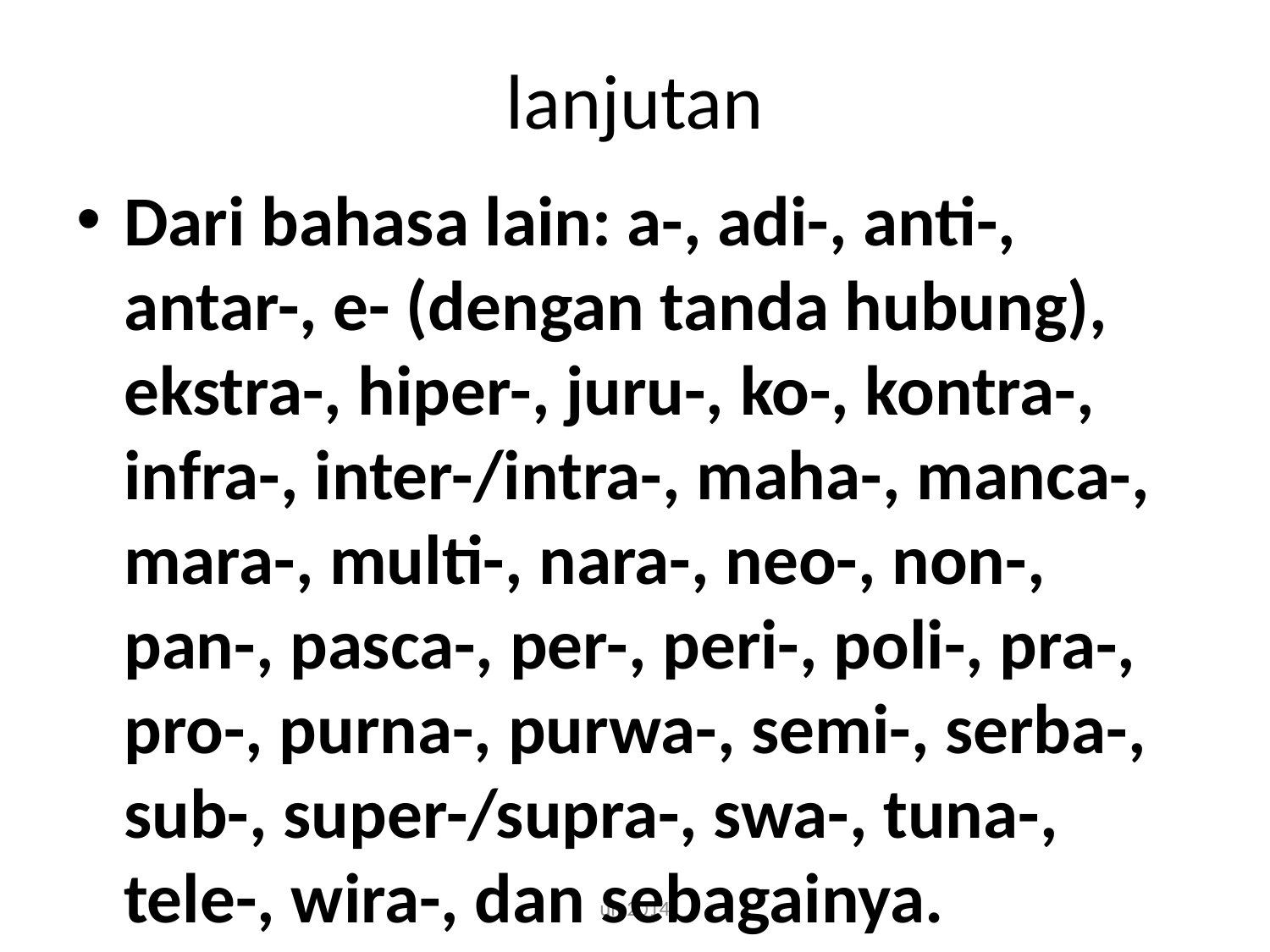

# lanjutan
Dari bahasa lain: a-, adi-, anti-, antar-, e- (dengan tanda hubung), ekstra-, hiper-, juru-, ko-, kontra-, infra-, inter-/intra-, maha-, manca-, mara-, multi-, nara-, neo-, non-, pan-, pasca-, per-, peri-, poli-, pra-, pro-, purna-, purwa-, semi-, serba-, sub-, super-/supra-, swa-, tuna-, tele-, wira-, dan sebagainya.
un 2014